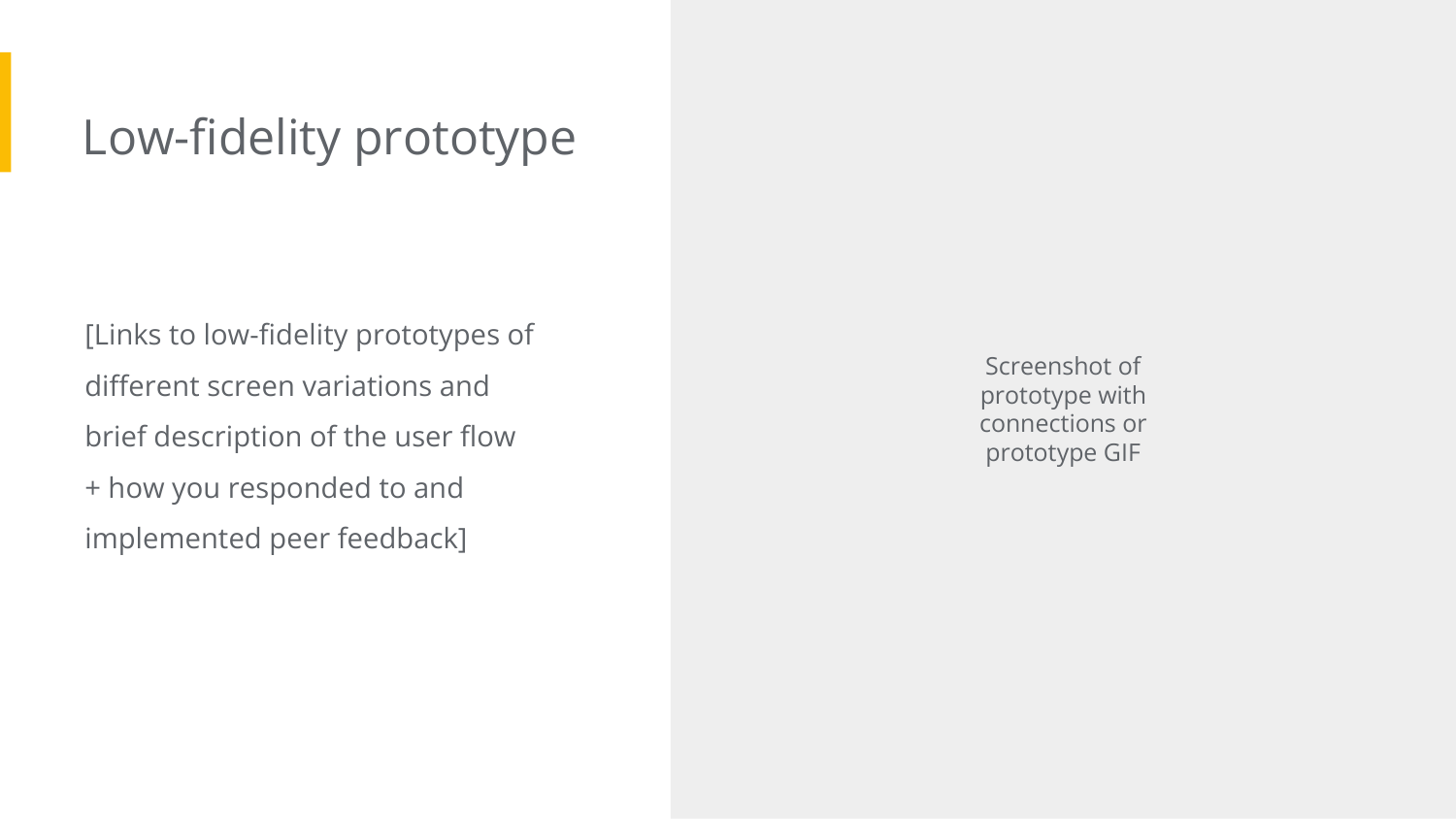

Low-fidelity prototype
[Links to low-fidelity prototypes of different screen variations and brief description of the user flow + how you responded to and implemented peer feedback]
Screenshot of prototype with connections or prototype GIF